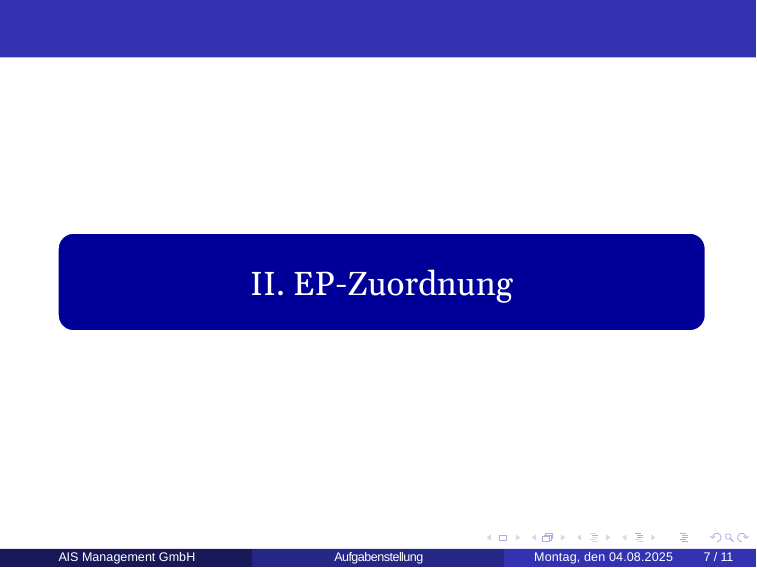

II. EP-Zuordnung

AIS Management GmbH
Montag, den 04.08.2025
  7 /11
Aufgabenstellung